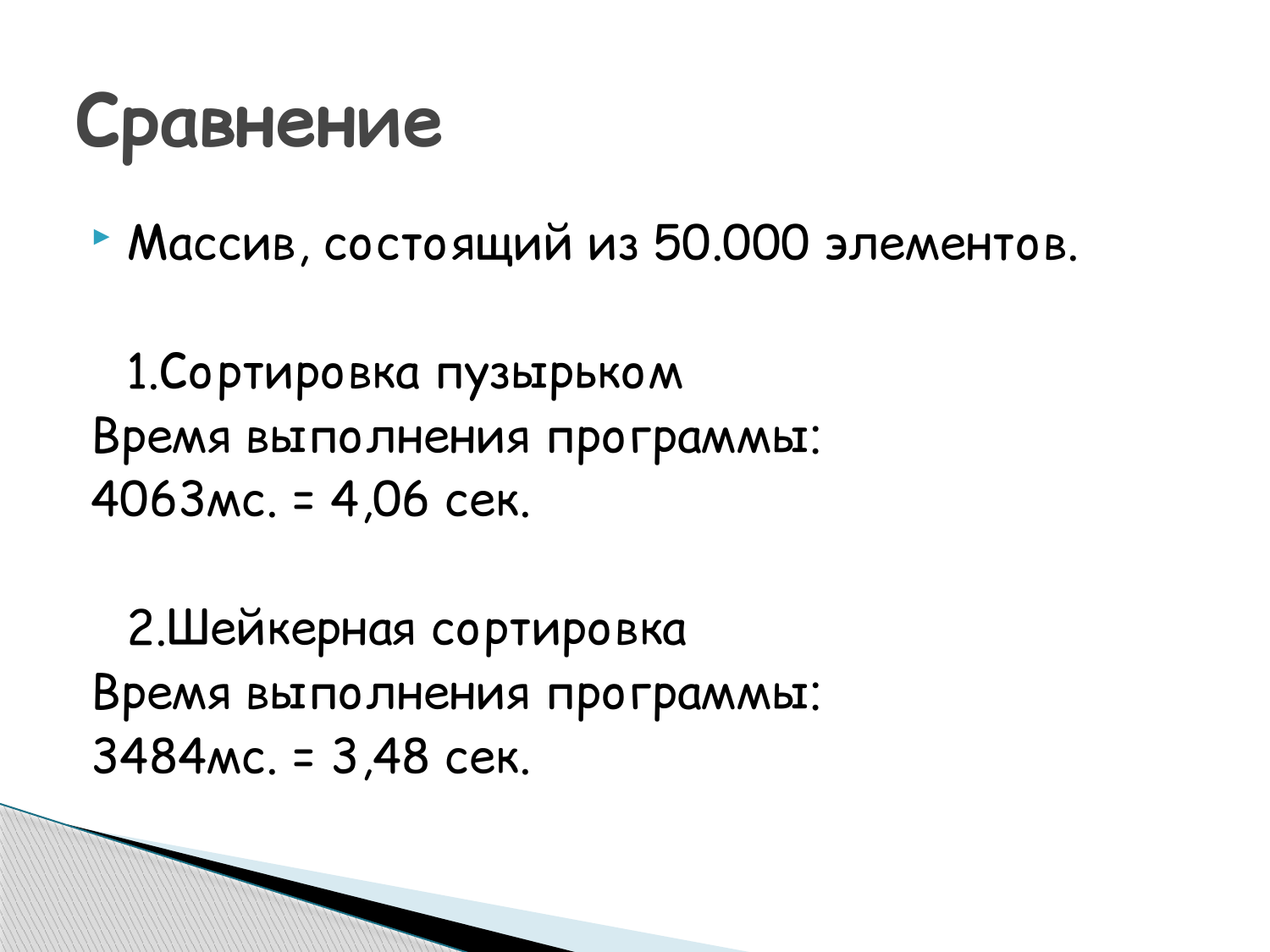

# Сравнение
Массив, состоящий из 50.000 элементов.

	1.Сортировка пузырьком
Время выполнения программы:
4063мс. = 4,06 сек.

	2.Шейкерная сортировка
Время выполнения программы:
3484мс. = 3,48 сек.